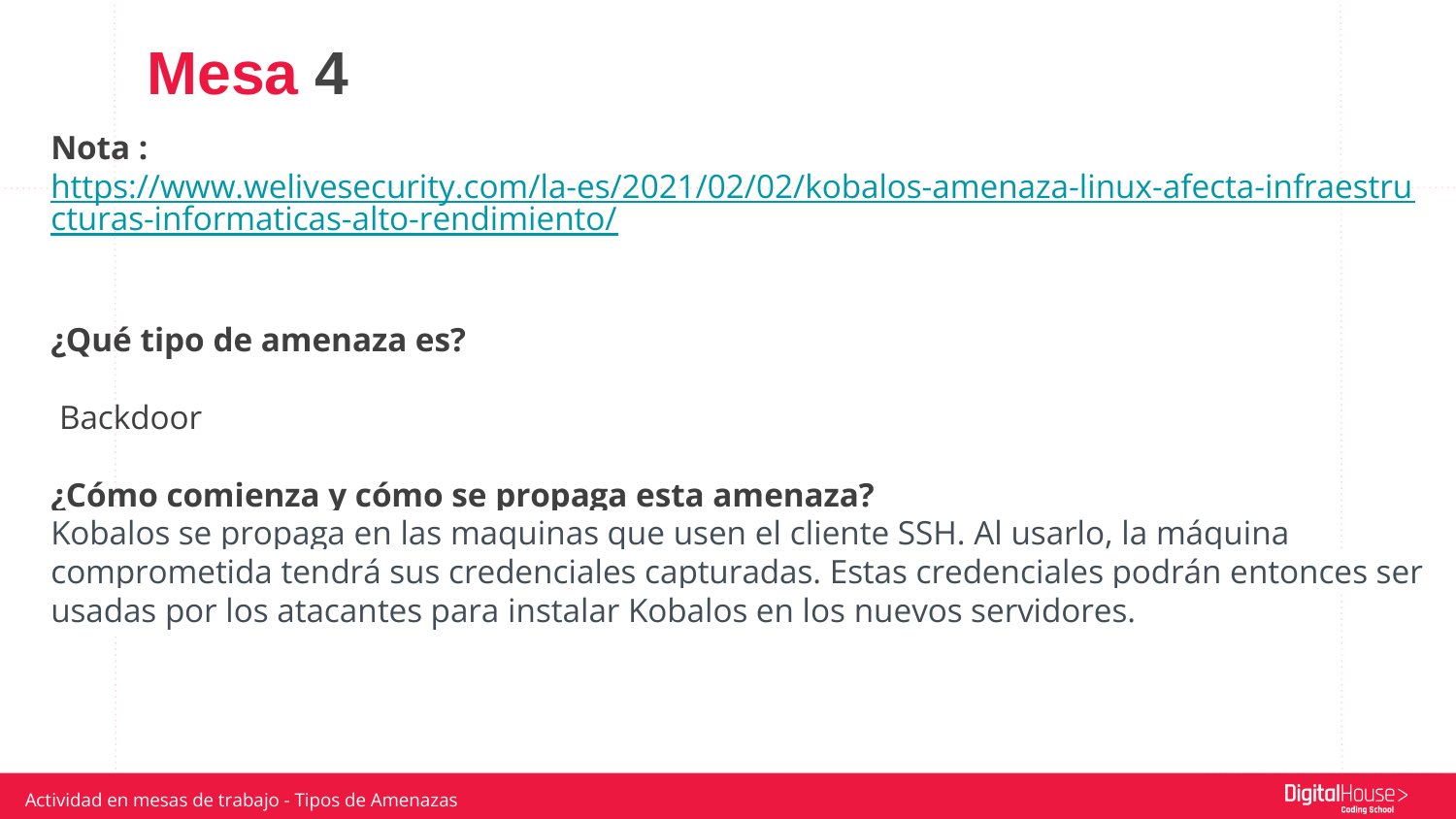

Mesa 4
Nota : https://www.welivesecurity.com/la-es/2021/02/02/kobalos-amenaza-linux-afecta-infraestructuras-informaticas-alto-rendimiento/

¿Qué tipo de amenaza es?
 Backdoor
¿Cómo comienza y cómo se propaga esta amenaza?
Kobalos se propaga en las maquinas que usen el cliente SSH. Al usarlo, la máquina comprometida tendrá sus credenciales capturadas. Estas credenciales podrán entonces ser usadas por los atacantes para instalar Kobalos en los nuevos servidores.